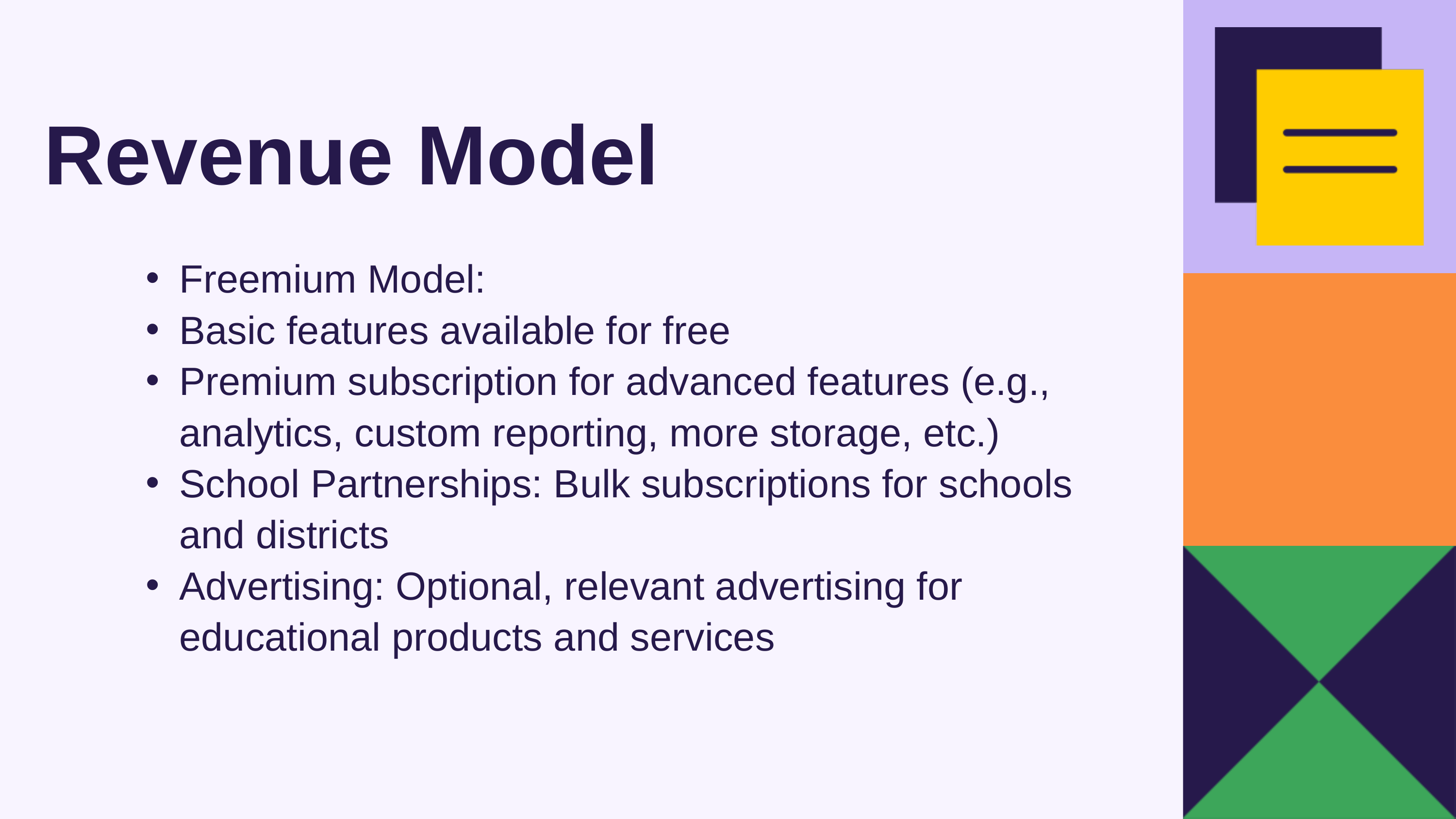

Revenue Model
Freemium Model:
Basic features available for free
Premium subscription for advanced features (e.g., analytics, custom reporting, more storage, etc.)
School Partnerships: Bulk subscriptions for schools and districts
Advertising: Optional, relevant advertising for educational products and services